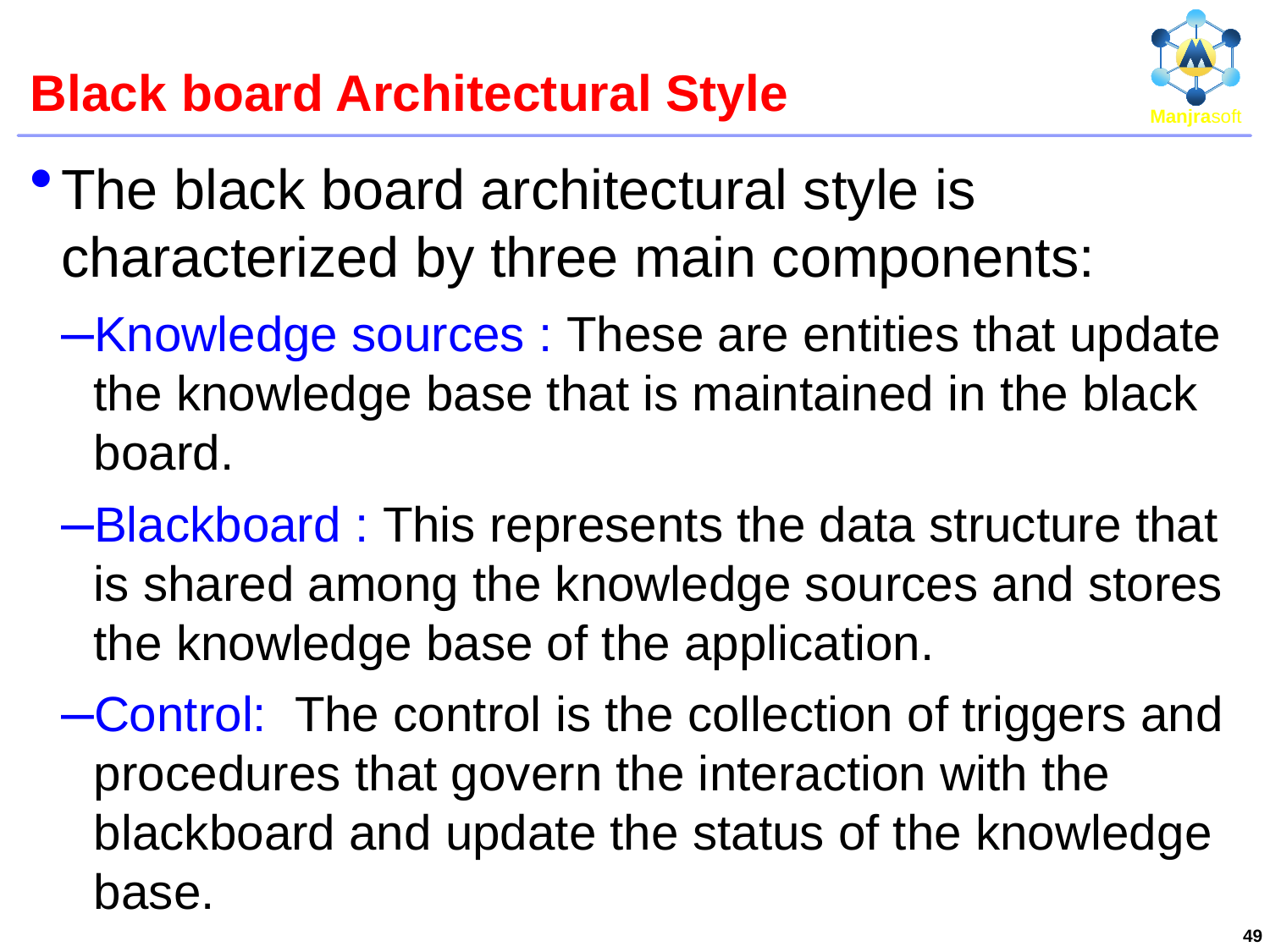

# Black board Architectural Style
The black board architectural style is characterized by three main components:
Knowledge sources : These are entities that update the knowledge base that is maintained in the black board.
Blackboard : This represents the data structure that is shared among the knowledge sources and stores the knowledge base of the application.
Control:  The control is the collection of triggers and procedures that govern the interaction with the blackboard and update the status of the knowledge base.

49